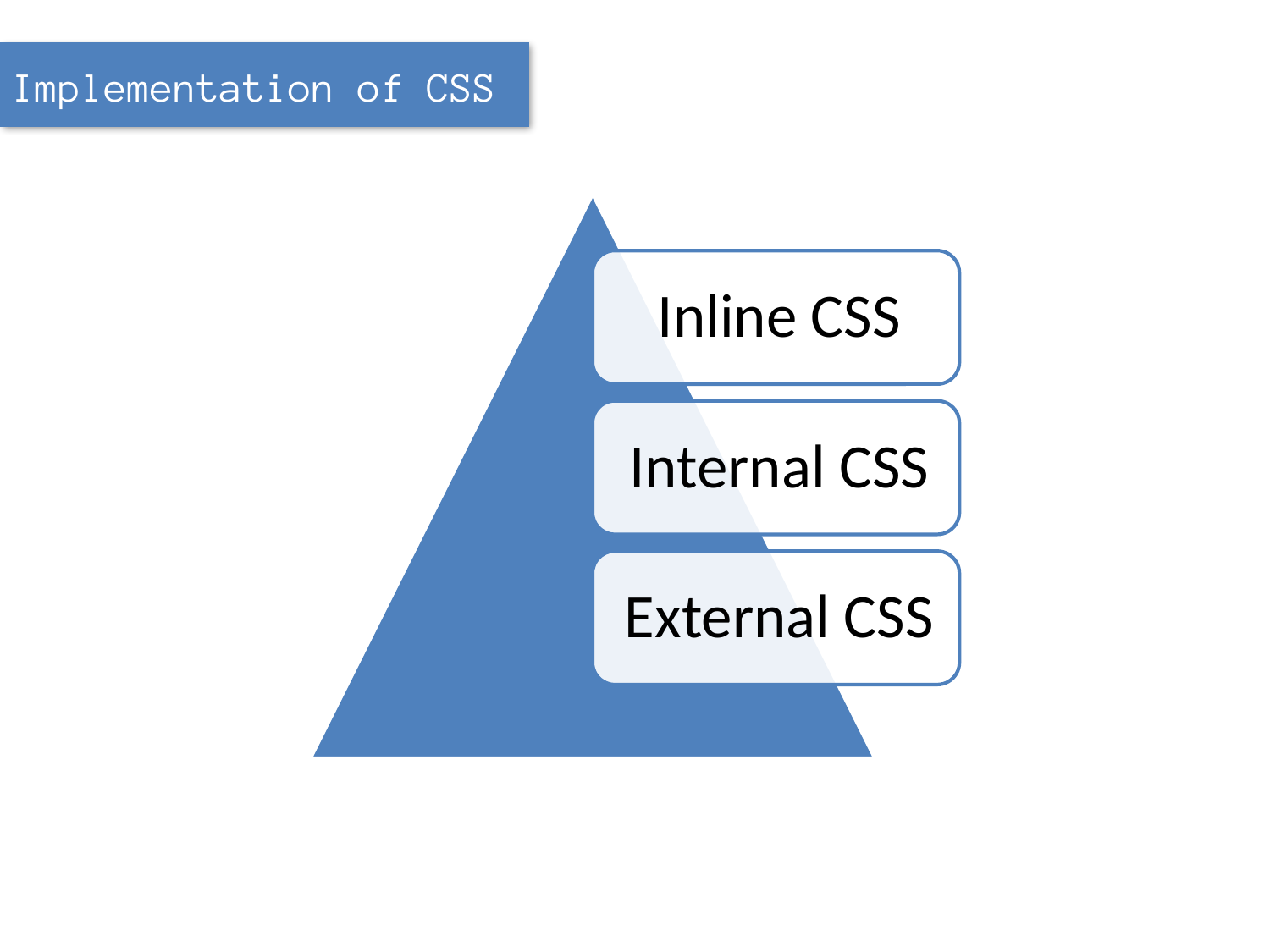

Implementation of CSS
Inline CSS
Internal CSS
External CSS